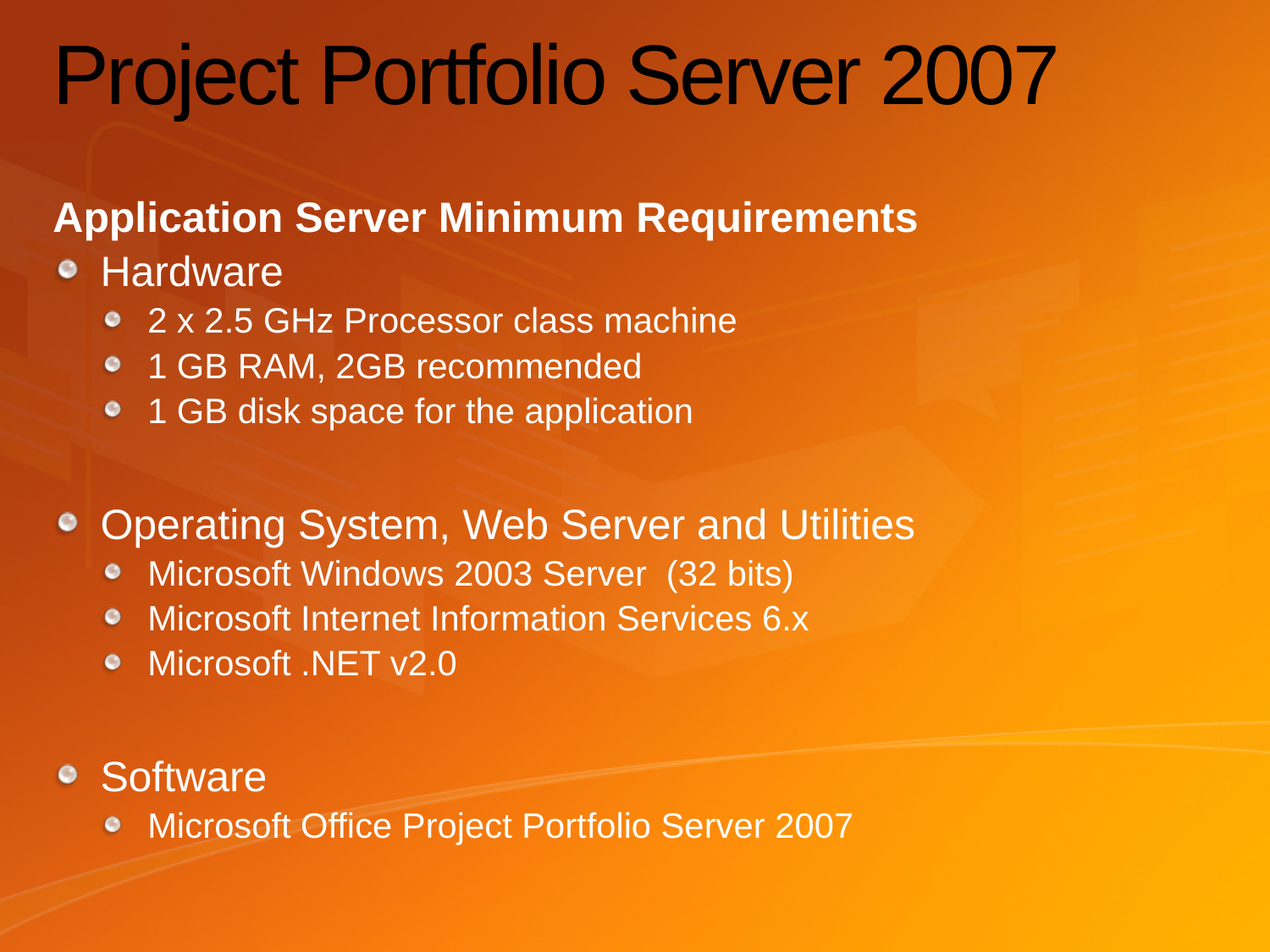

# Project Portfolio Server 2007
Application Server Minimum Requirements
Hardware
2 x 2.5 GHz Processor class machine
1 GB RAM, 2GB recommended
1 GB disk space for the application

Operating System, Web Server and Utilities
Microsoft Windows 2003 Server  (32 bits)
Microsoft Internet Information Services 6.x
Microsoft .NET v2.0

Software
Microsoft Office Project Portfolio Server 2007